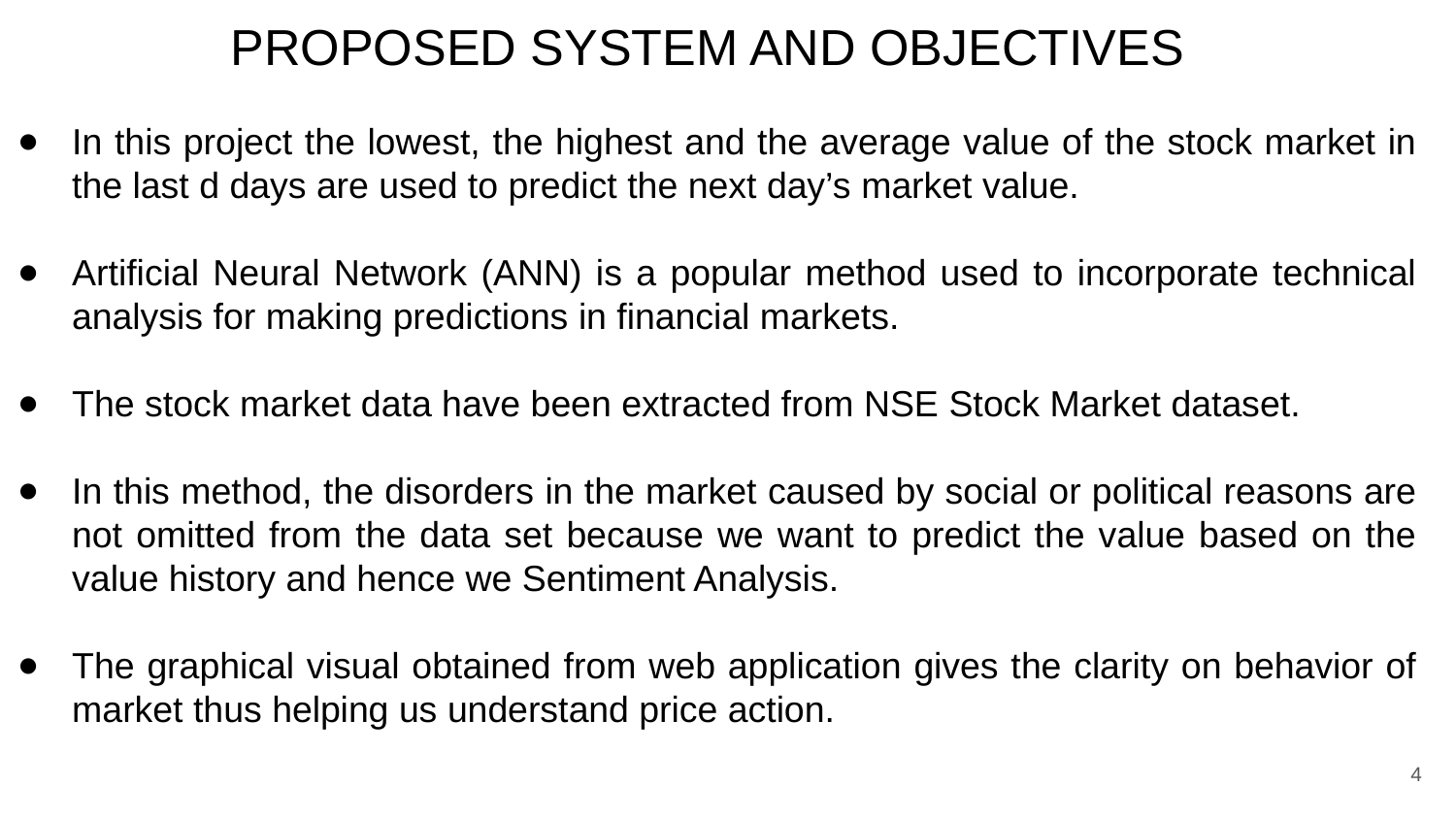

PROPOSED SYSTEM AND OBJECTIVES

In this project the lowest, the highest and the average value of the stock market in the last d days are used to predict the next day’s market value.

Artificial Neural Network (ANN) is a popular method used to incorporate technical analysis for making predictions in financial markets.

The stock market data have been extracted from NSE Stock Market dataset.

In this method, the disorders in the market caused by social or political reasons are not omitted from the data set because we want to predict the value based on the value history and hence we Sentiment Analysis.

The graphical visual obtained from web application gives the clarity on behavior of market thus helping us understand price action.

4